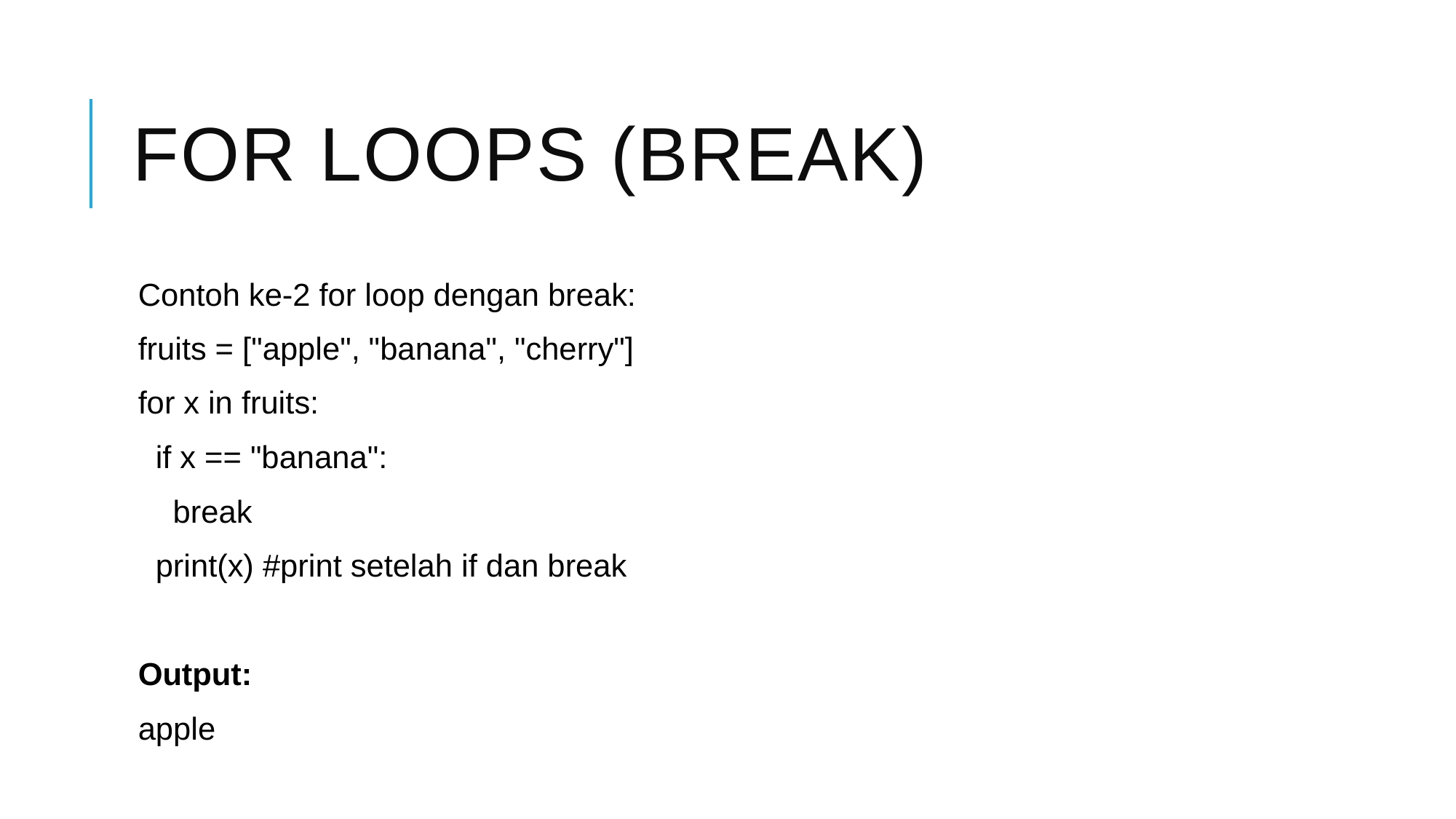

# For loops (break)
Contoh ke-2 for loop dengan break:
fruits = ["apple", "banana", "cherry"]
for x in fruits:
  if x == "banana":
    break
  print(x) #print setelah if dan break

Output:
apple